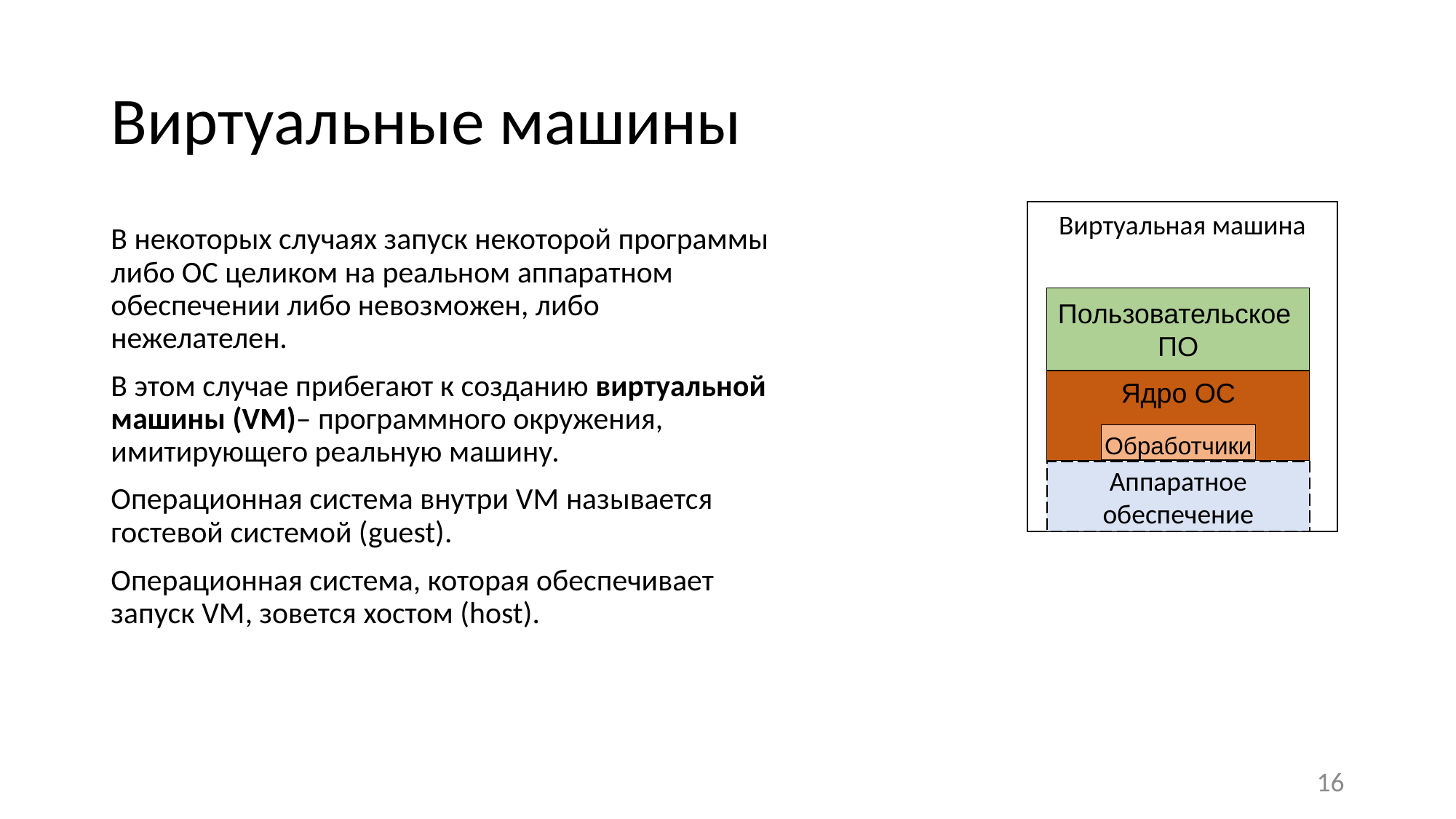

# Виртуальные машины
Виртуальная машина
В некоторых случаях запуск некоторой программы либо ОС целиком на реальном аппаратном обеспечении либо невозможен, либо нежелателен.
В этом случае прибегают к созданию виртуальной машины (VM)– программного окружения, имитирующего реальную машину.
Операционная система внутри VM называется гостевой системой (guest).
Операционная система, которая обеспечивает запуск VM, зовется хостом (host).
Пользовательское
ПО
Ядро ОС
Обработчики
Аппаратное обеспечение
16